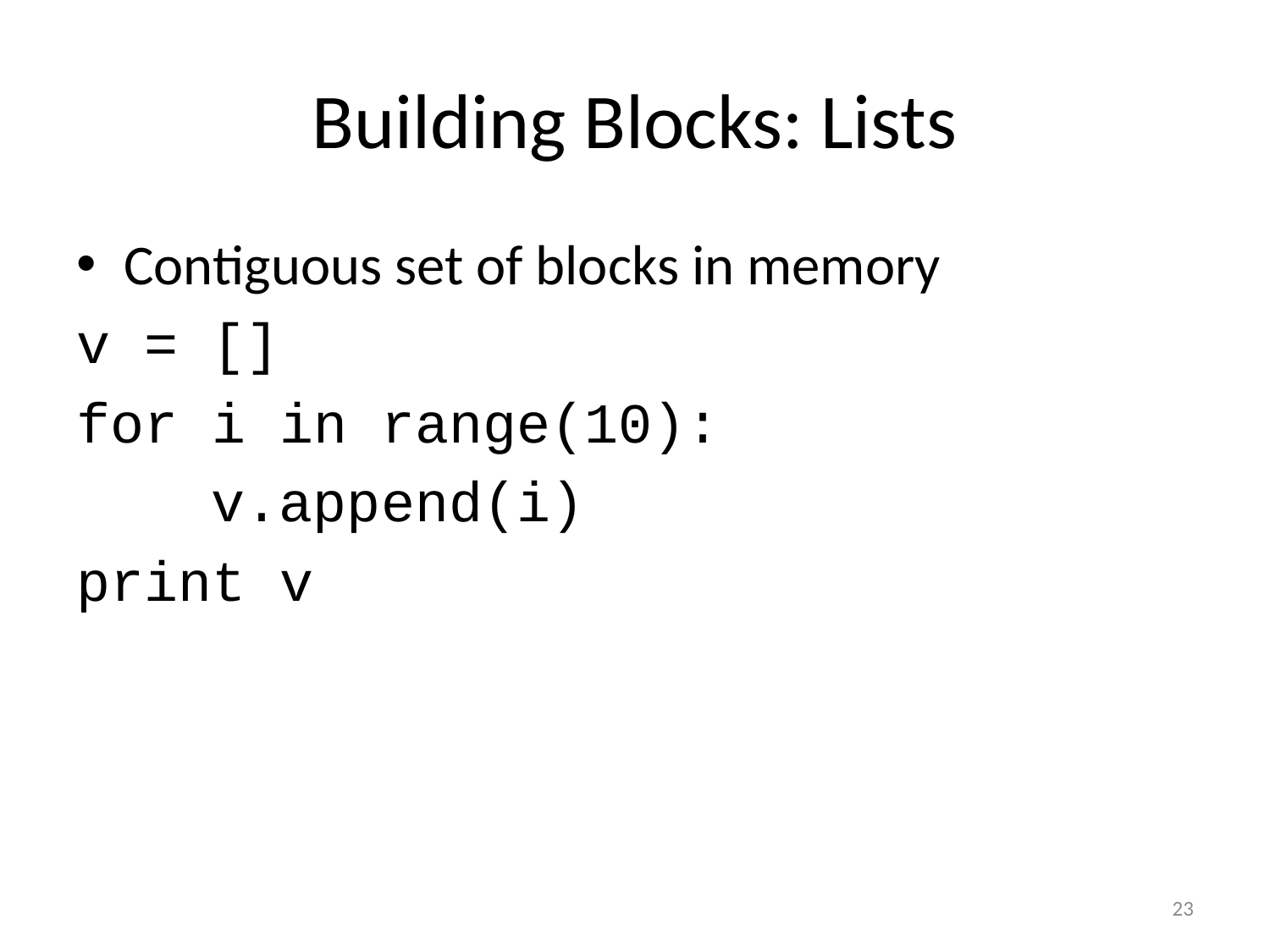

# Building Blocks: Lists
Contiguous set of blocks in memory
v = []
for i in range(10):
    v.append(i)
print v

23